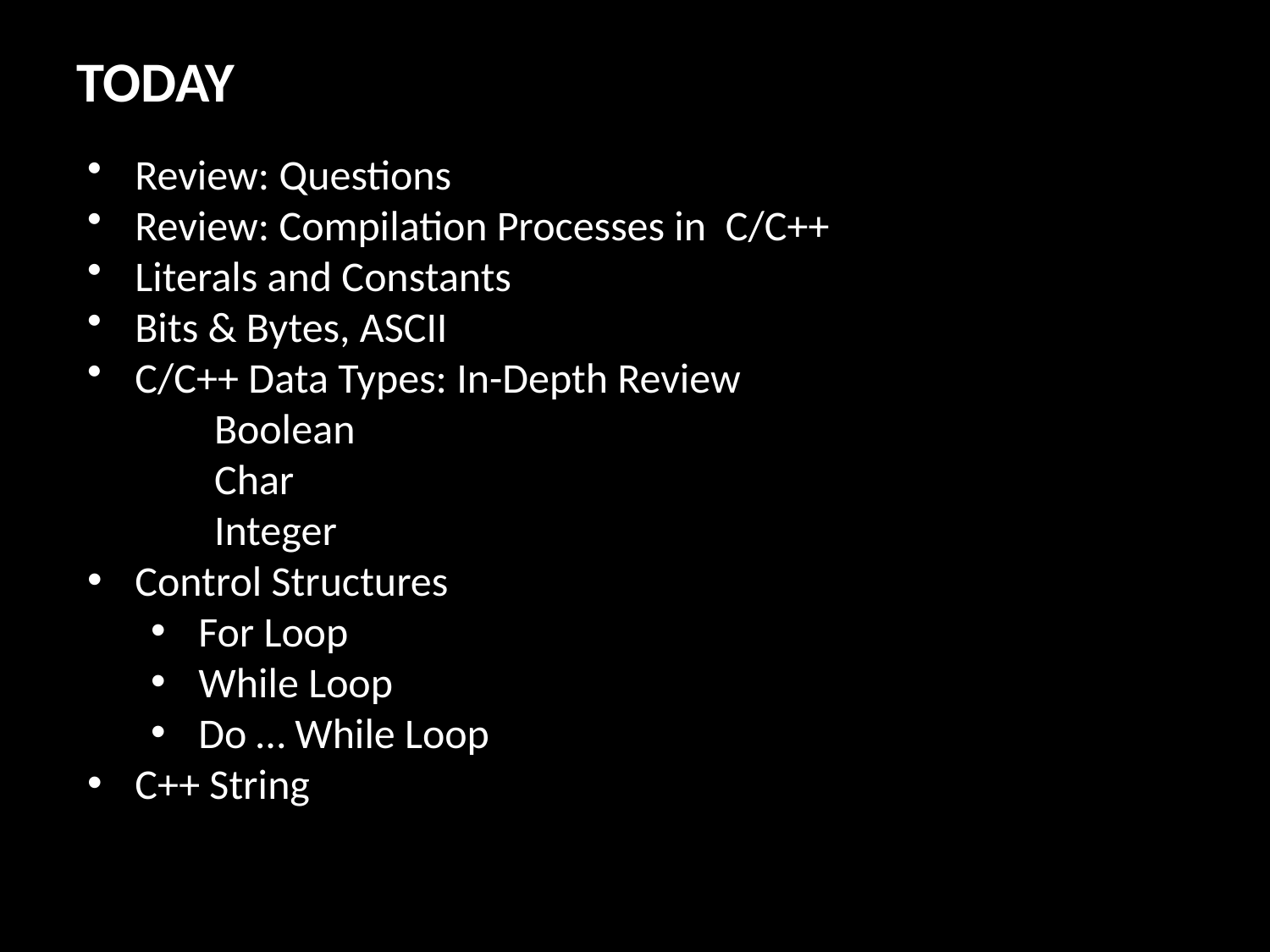

TODAY
Review: Questions
Review: Compilation Processes in  C/C++
Literals and Constants
Bits & Bytes, ASCII
C/C++ Data Types: In-Depth Review
	Boolean
	Char
	Integer
Control Structures
For Loop
While Loop
Do … While Loop
C++ String